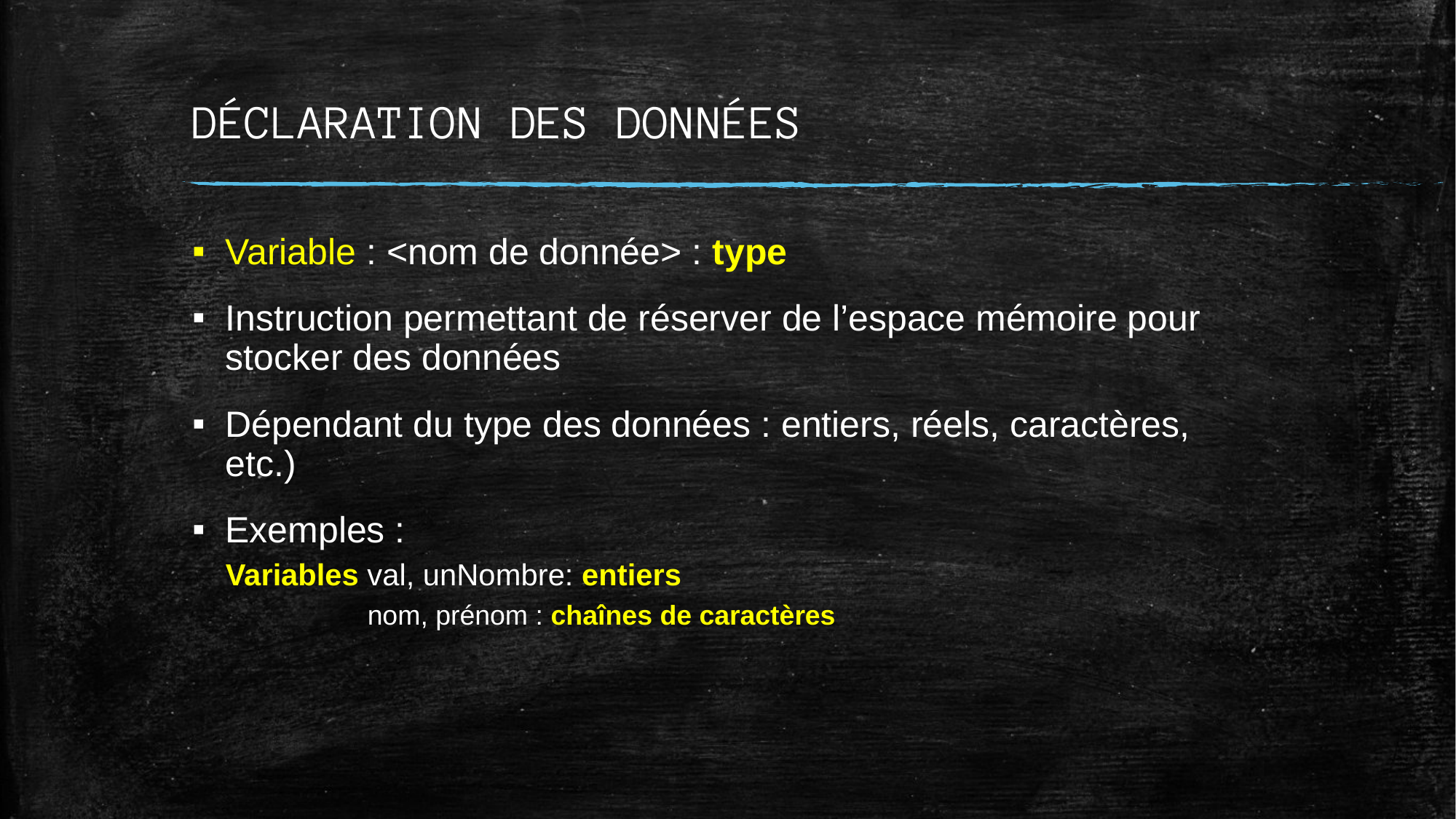

# DÉCLARATION DES DONNÉES
Variable : <nom de donnée> : type
Instruction permettant de réserver de l’espace mémoire pour stocker des données
Dépendant du type des données : entiers, réels, caractères, etc.)
Exemples :
Variables val, unNombre: entiers
	nom, prénom : chaînes de caractères